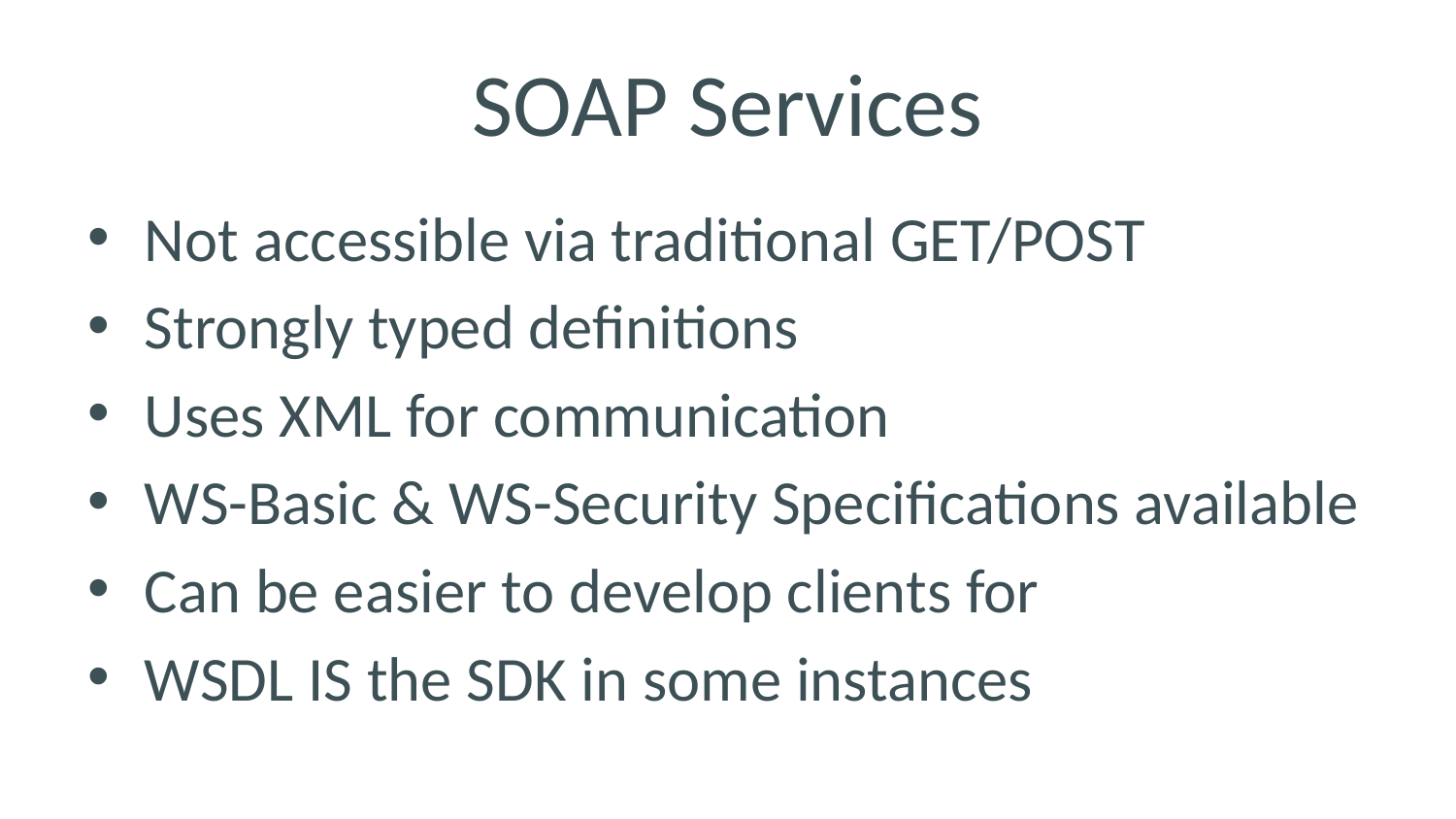

# SOAP Services
Not accessible via traditional GET/POST
Strongly typed definitions
Uses XML for communication
WS-Basic & WS-Security Specifications available
Can be easier to develop clients for
WSDL IS the SDK in some instances